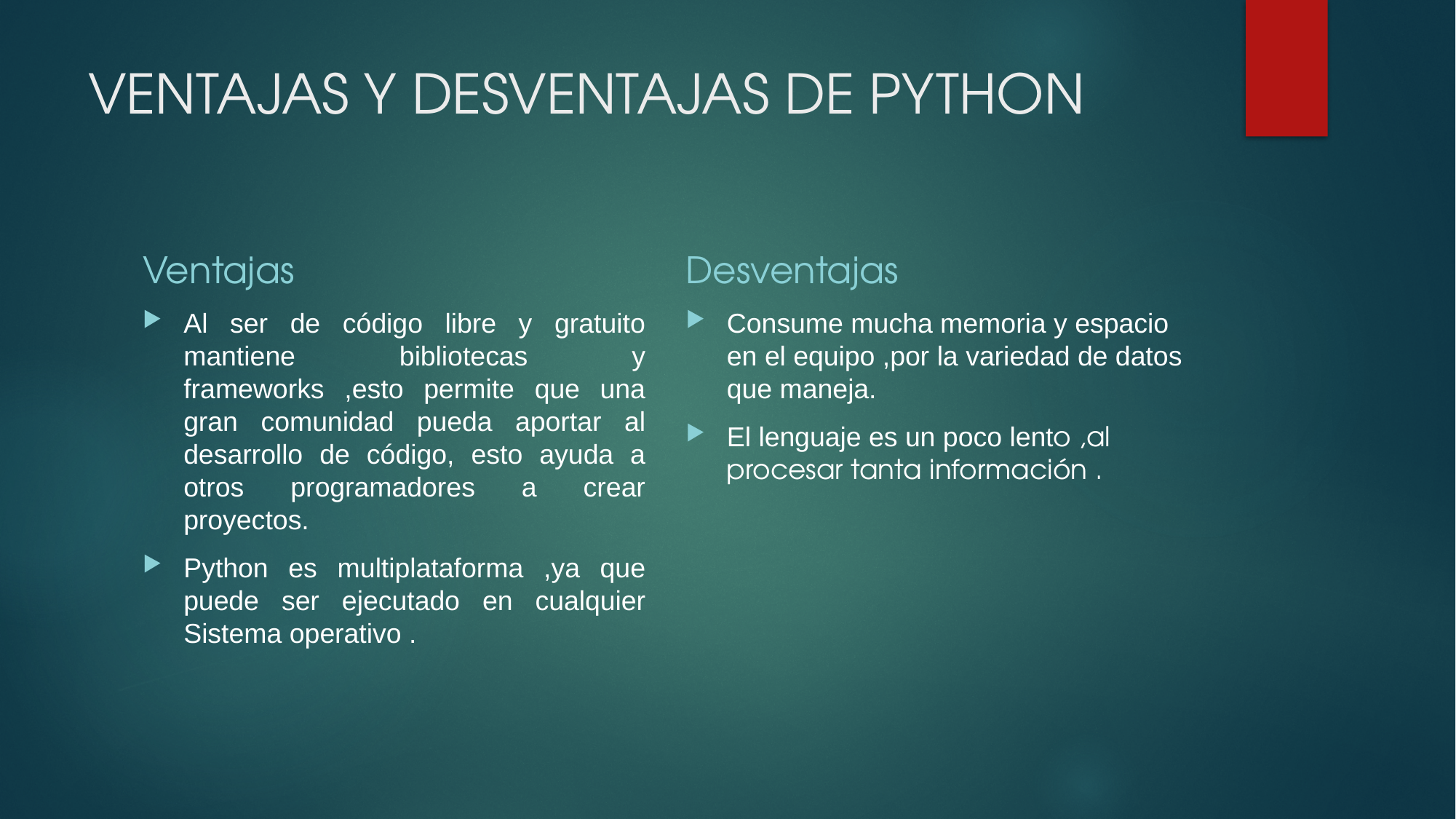

# VENTAJAS Y DESVENTAJAS DE PYTHON
Ventajas
Desventajas
Al ser de código libre y gratuito mantiene bibliotecas y frameworks ,esto permite que una gran comunidad pueda aportar al desarrollo de código, esto ayuda a otros programadores a crear proyectos.
Python es multiplataforma ,ya que puede ser ejecutado en cualquier Sistema operativo .
Consume mucha memoria y espacio en el equipo ,por la variedad de datos que maneja.
El lenguaje es un poco lento ,al procesar tanta información .